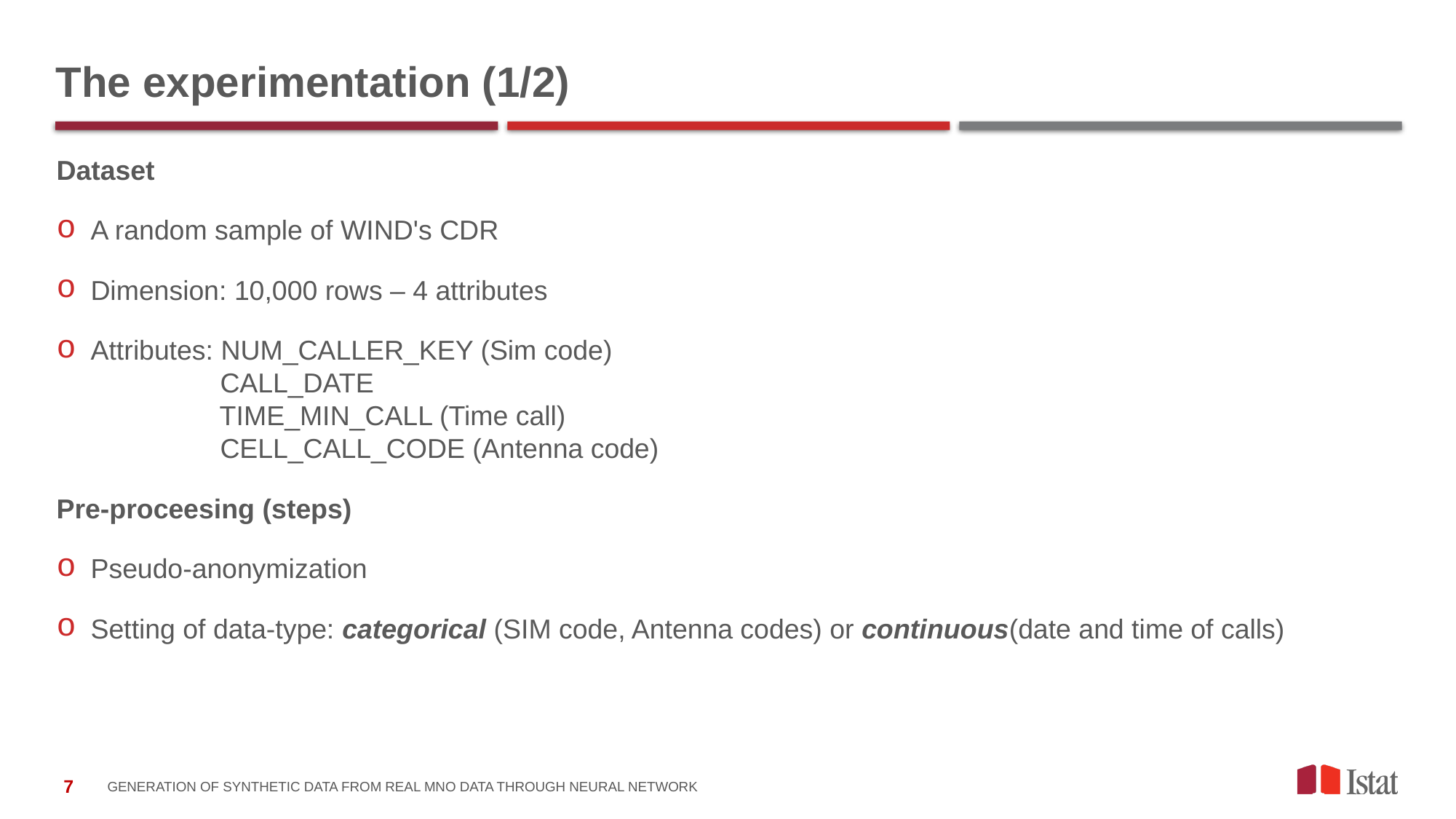

# The experimentation (1/2)
Dataset
A random sample of WIND's CDR
Dimension: 10,000 rows – 4 attributes
Attributes: NUM_CALLER_KEY (Sim code)
                 CALL_DATE
                 TIME_MIN_CALL (Time call)
                 CELL_CALL_CODE (Antenna code)
Pre-proceesing (steps)
Pseudo-anonymization
Setting of data-type: categorical (SIM code, Antenna codes) or continuous(date and time of calls)

Generation of synthetic data from real MNO data through Neural Network
7